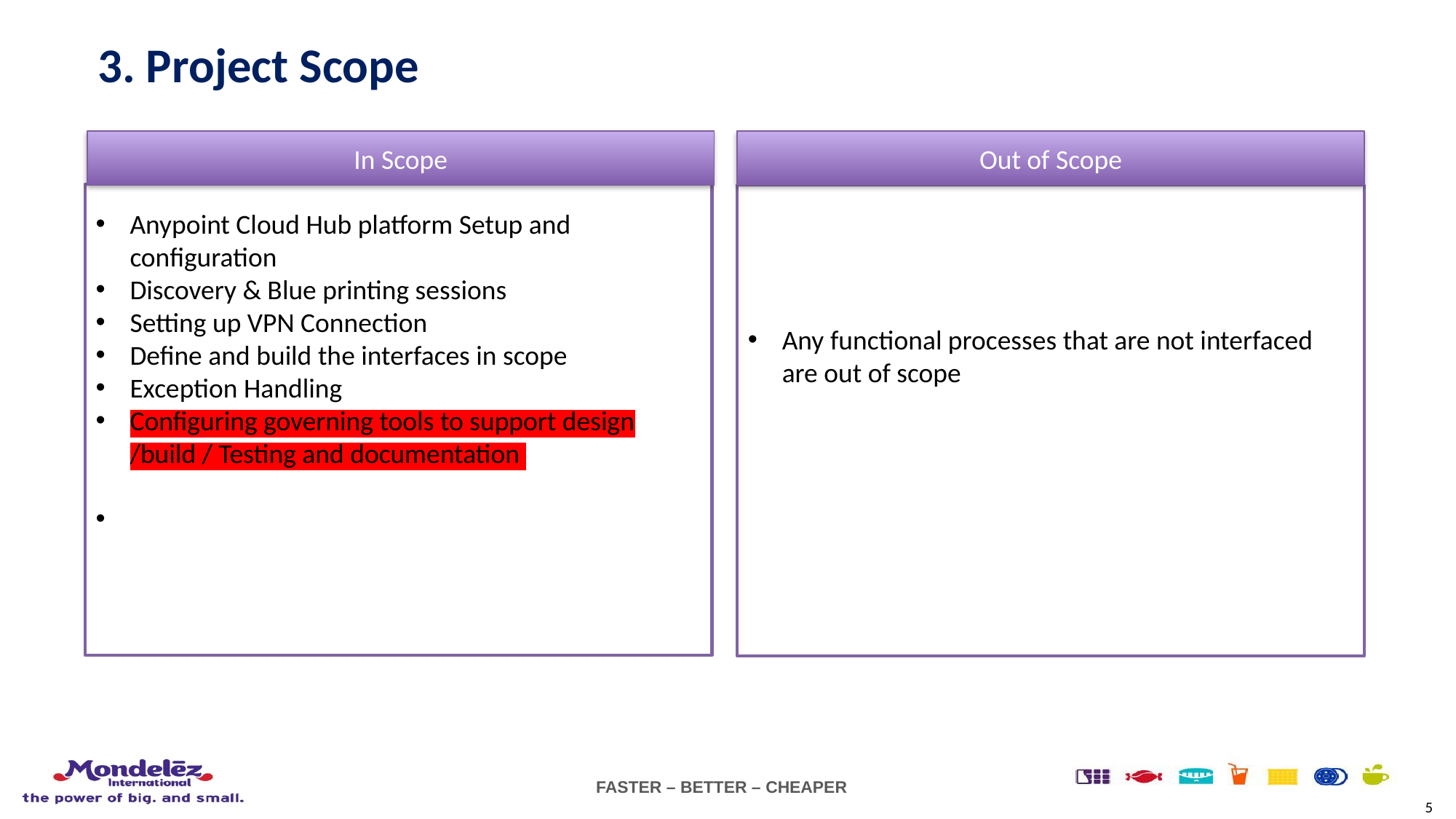

# 3. Project Scope
Out of Scope
In Scope
Anypoint Cloud Hub platform Setup and configuration
Discovery & Blue printing sessions
Setting up VPN Connection
Define and build the interfaces in scope
Exception Handling
Configuring governing tools to support design /build / Testing and documentation

Any functional processes that are not interfaced are out of scope

5